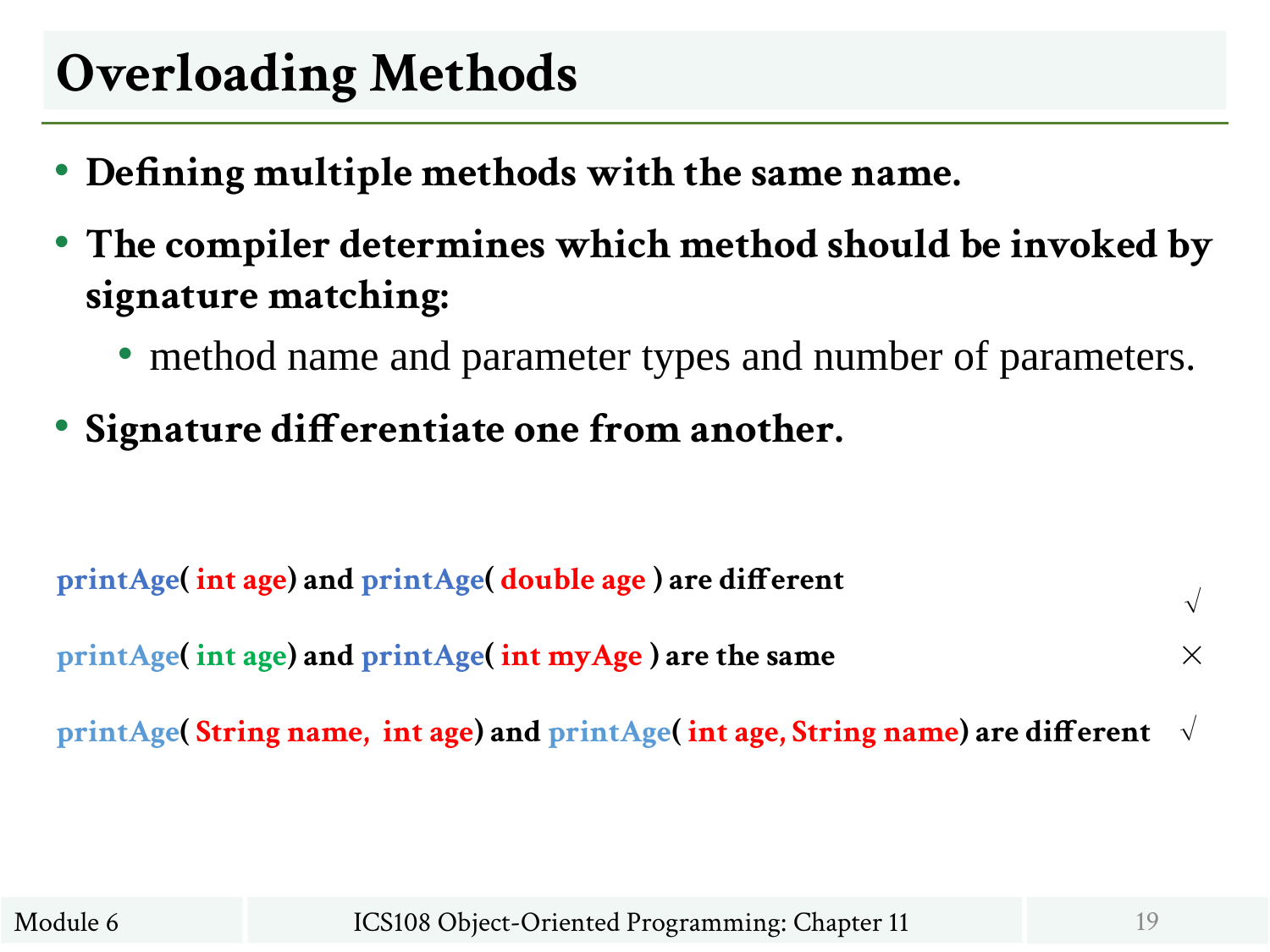

# Overloading Methods
Defining multiple methods with the same name.
The compiler determines which method should be invoked by signature matching:
method name and parameter types and number of parameters.
Signature differentiate one from another.

printAge( int age) and printAge( double age ) are different

printAge( int age) and printAge( int myAge ) are the same

printAge( String name,  int age) and printAge( int age, String name) are different

√
×
√
19